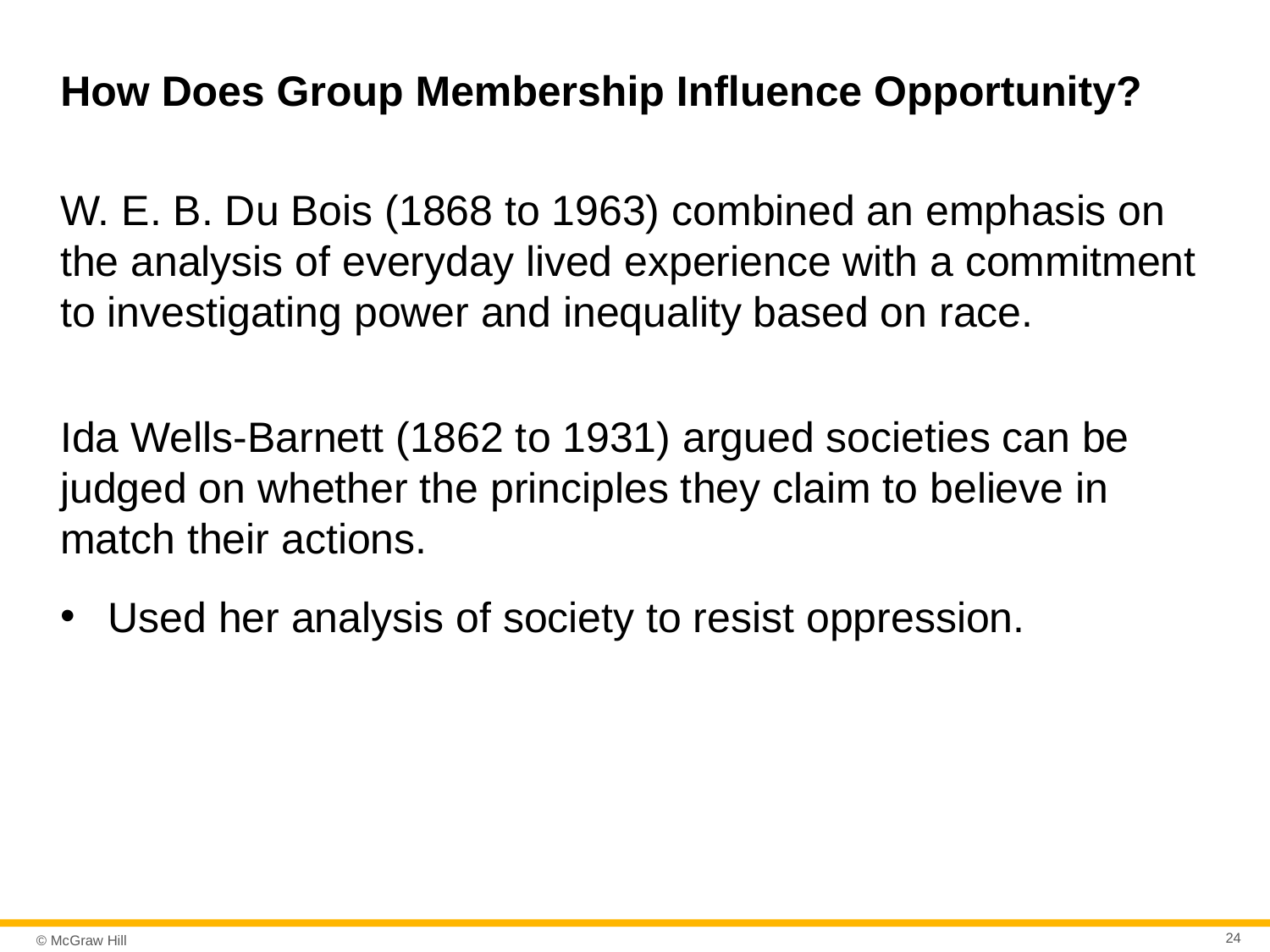

# How Does Group Membership Influence Opportunity?
W. E. B. Du Bois (1868 to 1963) combined an emphasis on the analysis of everyday lived experience with a commitment to investigating power and inequality based on race.
Ida Wells-Barnett (1862 to 1931) argued societies can be judged on whether the principles they claim to believe in match their actions.
Used her analysis of society to resist oppression.